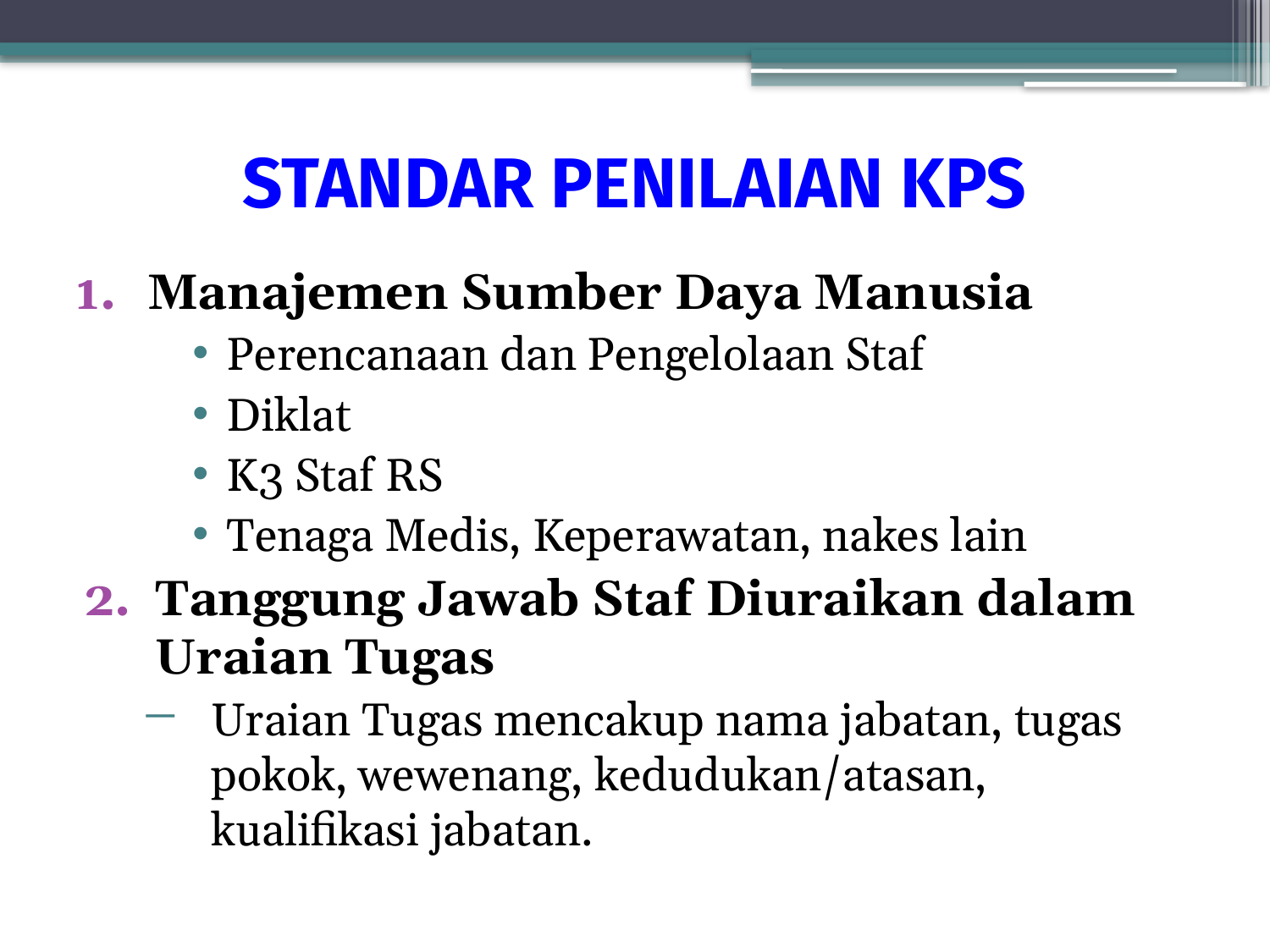

# STANDAR PENILAIAN KPS
Manajemen Sumber Daya Manusia
Perencanaan dan Pengelolaan Staf
Diklat
K3 Staf RS
Tenaga Medis, Keperawatan, nakes lain
Tanggung Jawab Staf Diuraikan dalam Uraian Tugas
Uraian Tugas mencakup nama jabatan, tugas pokok, wewenang, kedudukan/atasan, kualifikasi jabatan.